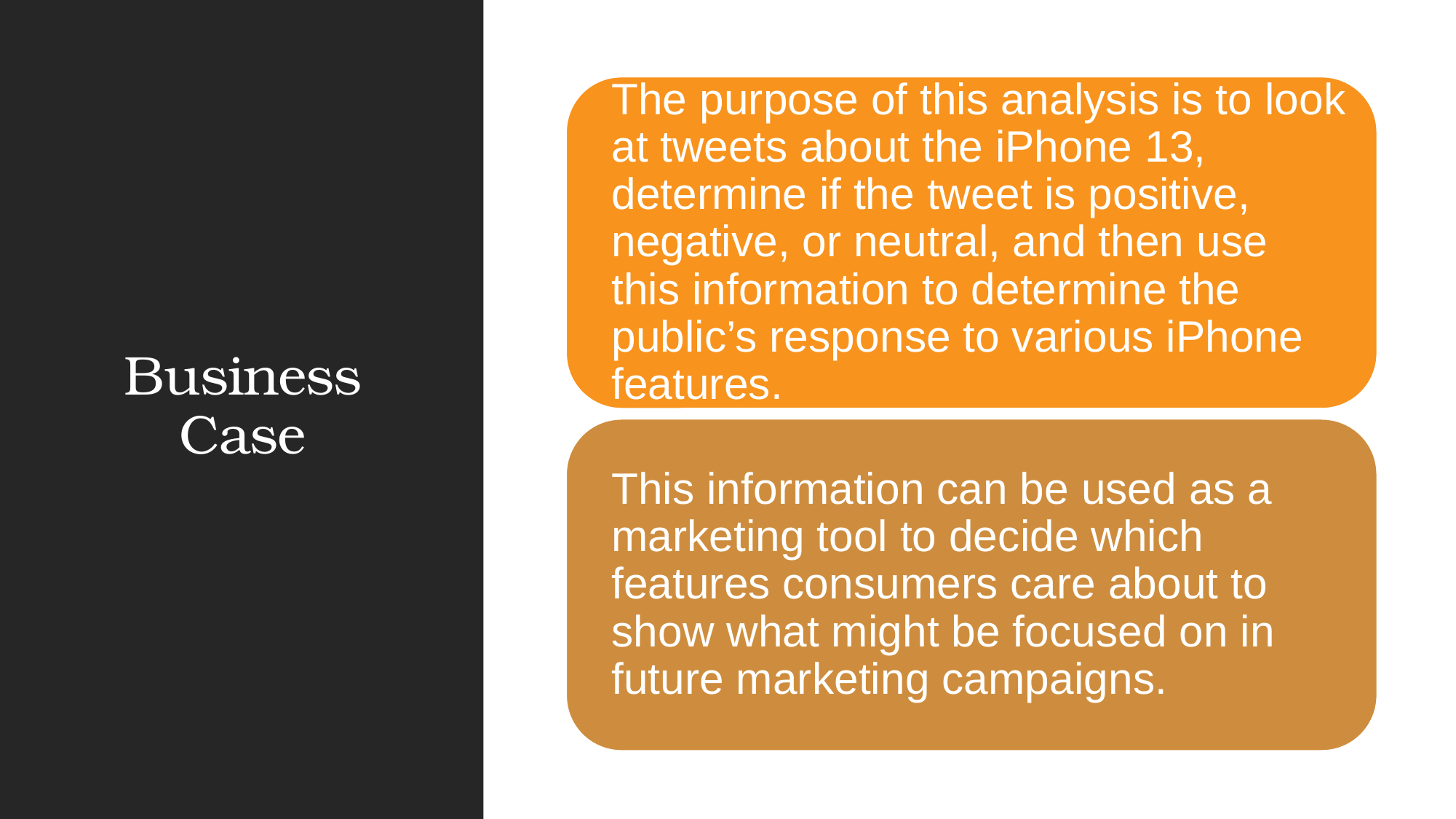

# Business Case
The purpose of this analysis is to look at tweets about the iPhone 13, determine if the tweet is positive, negative, or neutral, and then use this information to determine the public’s response to various iPhone features.
This information can be used as a marketing tool to decide which features consumers care about to show what might be focused on in future marketing campaigns.